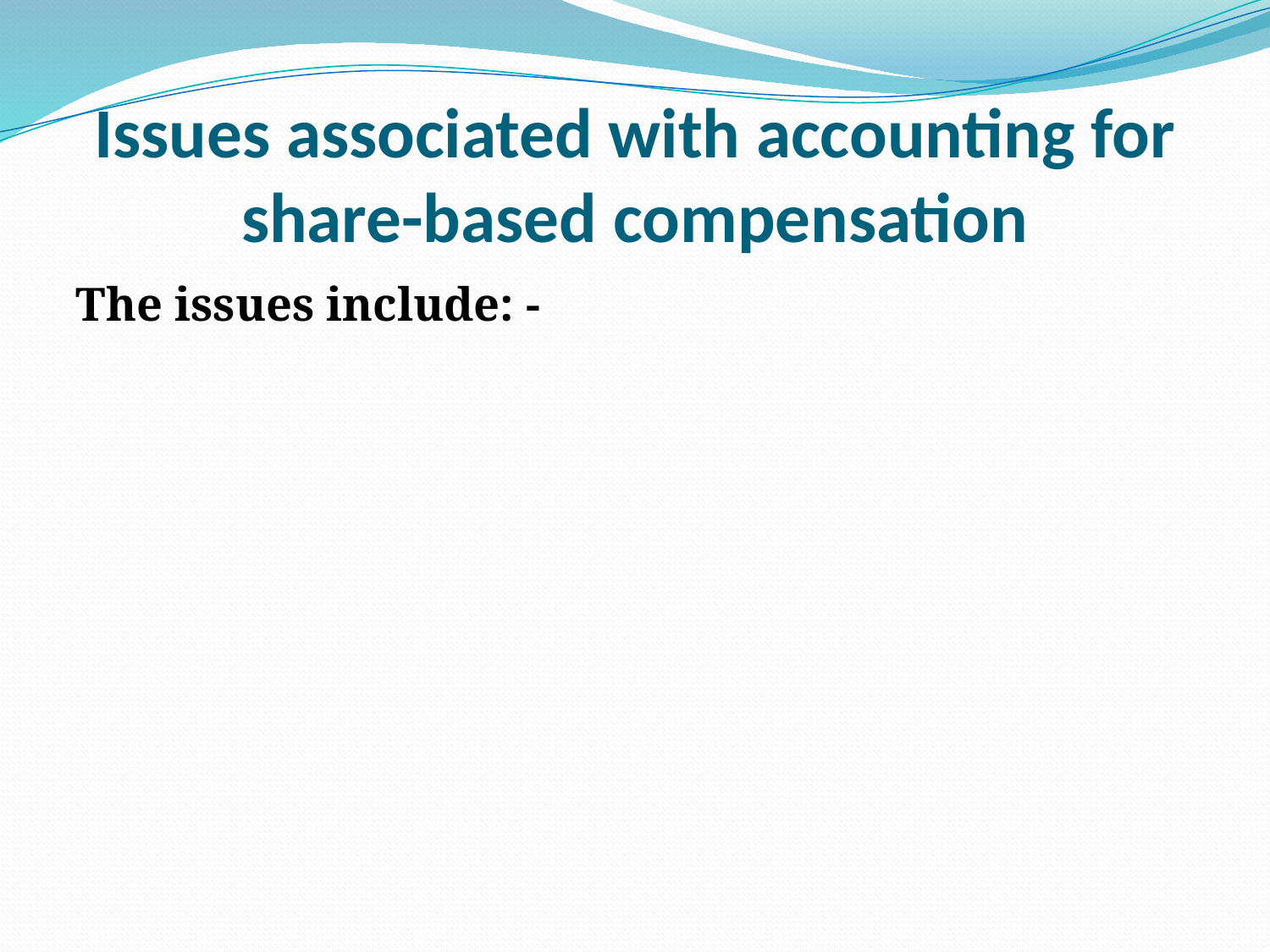

# Issues associated with accounting for share-based compensation
The issues include: -